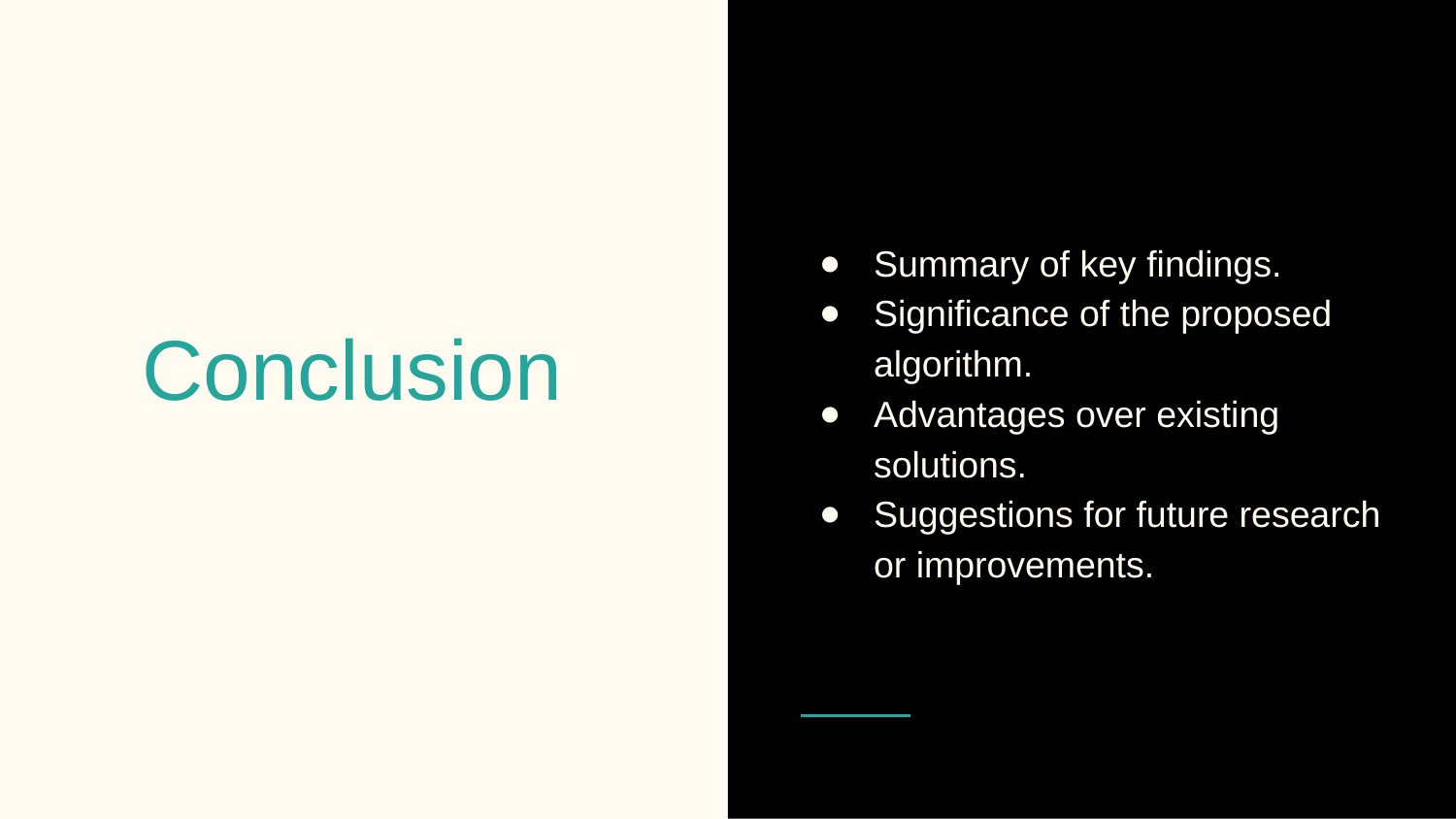

Summary of key findings.
Significance of the proposed algorithm.
Advantages over existing solutions.
Suggestions for future research or improvements.
# Conclusion